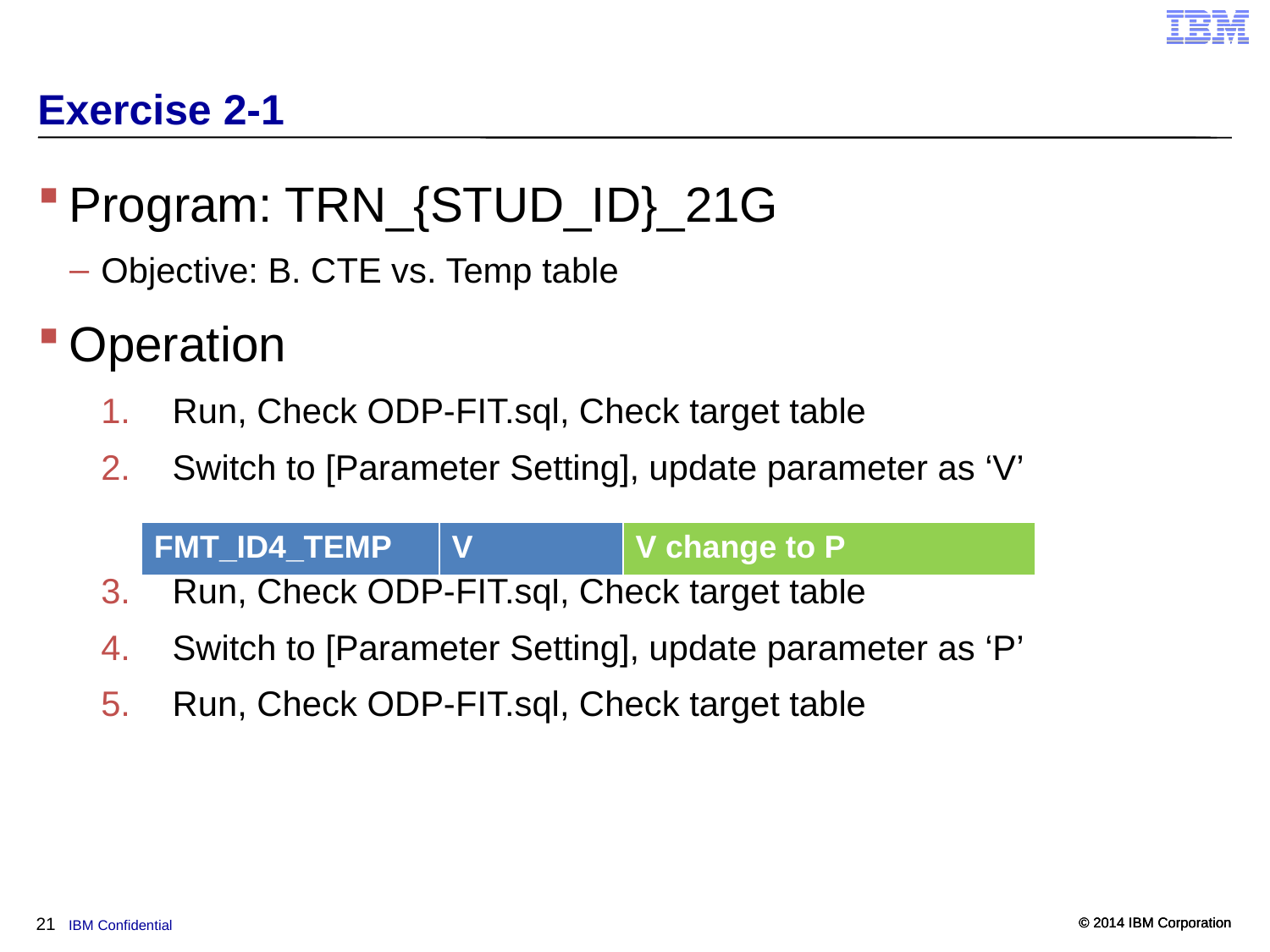

# Exercise 2-1
Program: TRN_{STUD_ID}_21G
Objective: B. CTE vs. Temp table
Operation
Run, Check ODP-FIT.sql, Check target table
Switch to [Parameter Setting], update parameter as ‘V’

Run, Check ODP-FIT.sql, Check target table
Switch to [Parameter Setting], update parameter as ‘P’
Run, Check ODP-FIT.sql, Check target table

| FMT\_ID4\_TEMP | V | V change to P |
| --- | --- | --- |